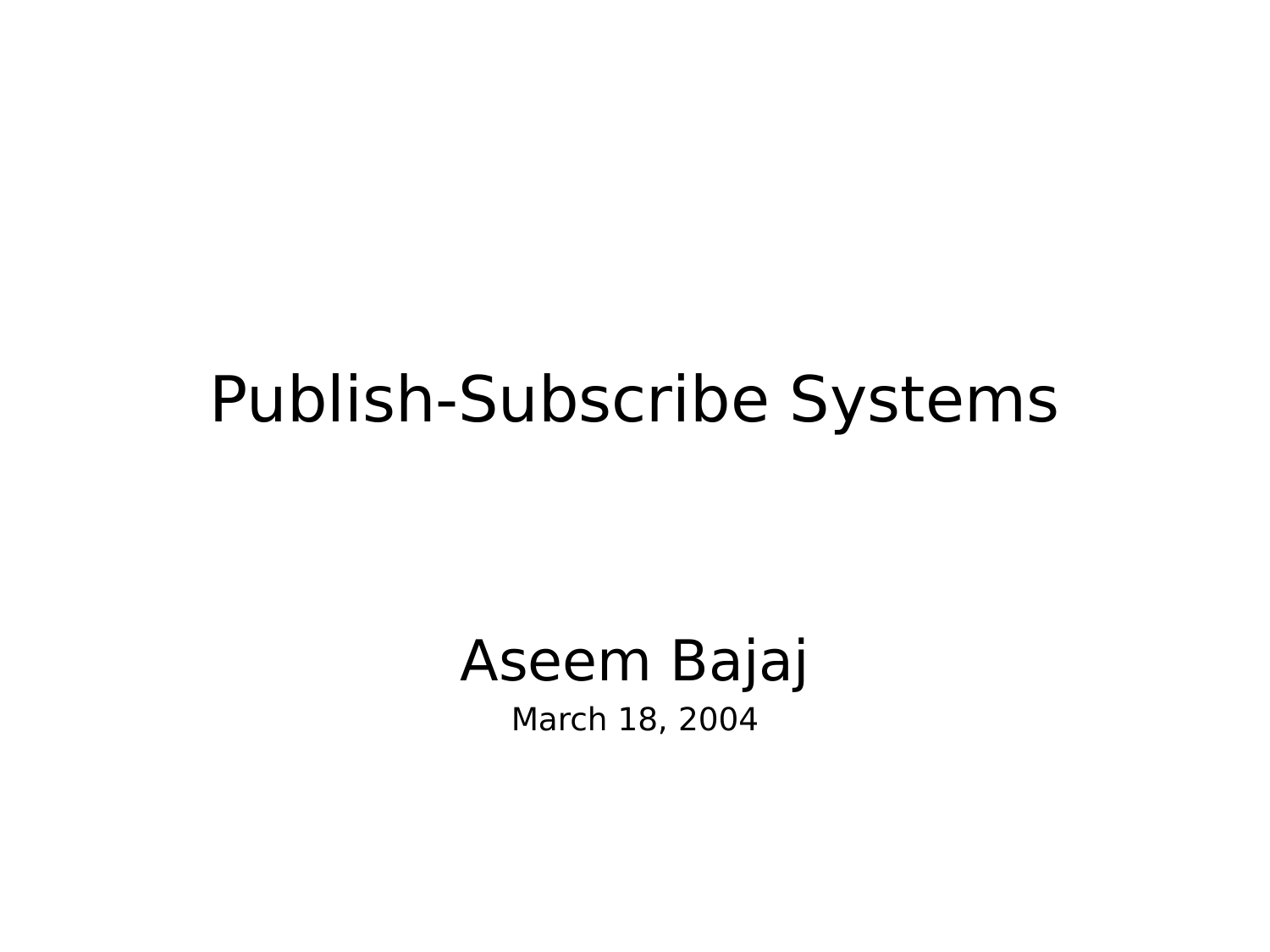

# Publish-Subscribe Systems

Aseem Bajaj
March 18, 2004